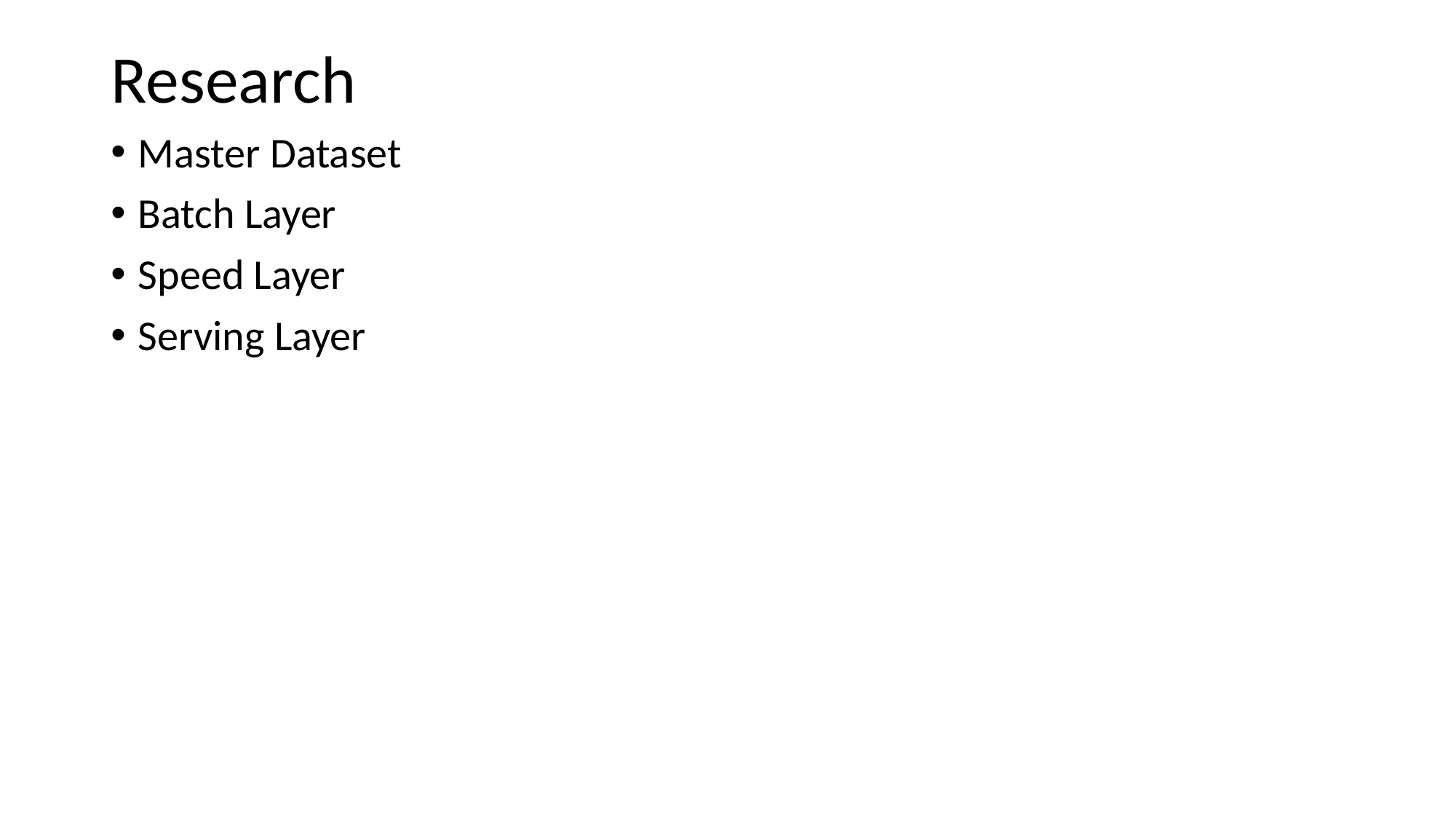

# Research
Master Dataset
Batch Layer
Speed Layer
Serving Layer